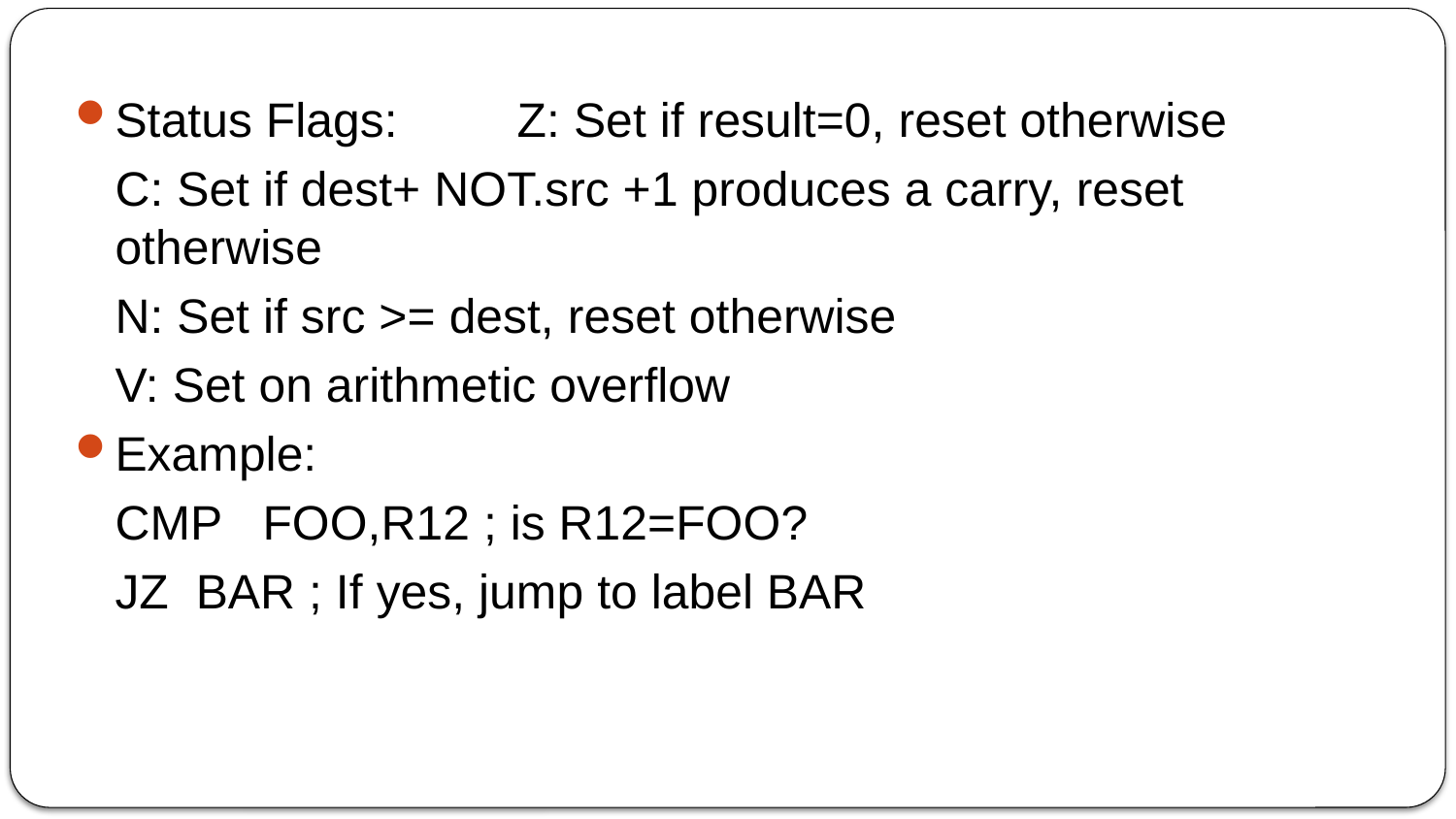

Status Flags: 	Z: Set if result=0, reset otherwise
		C: Set if dest+ NOT.src +1 produces a carry, reset otherwise
		N: Set if src >= dest, reset otherwise
		V: Set on arithmetic overflow
Example:
	CMP   FOO,R12 ; is R12=FOO?
	JZ  BAR ; If yes, jump to label BAR